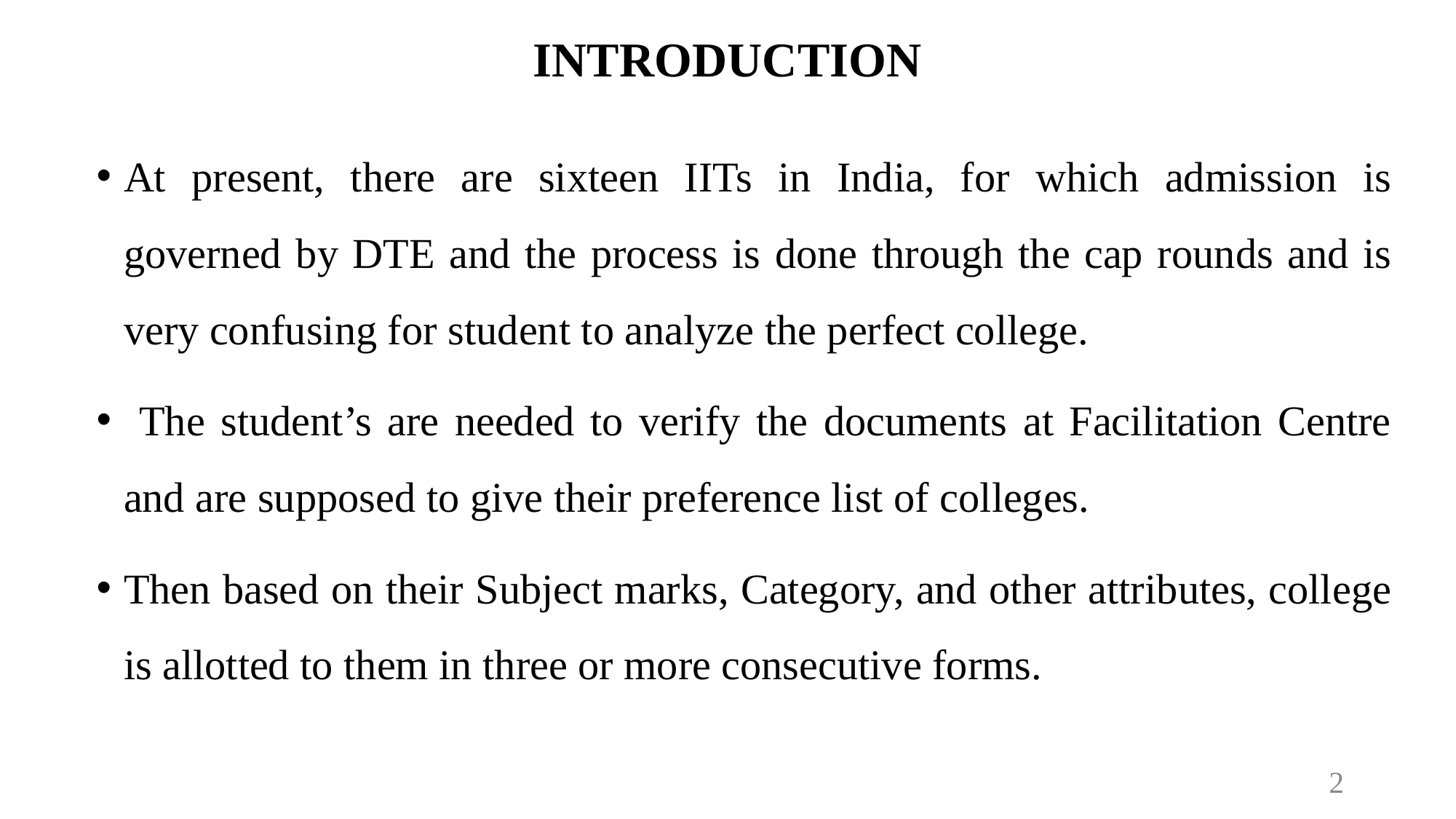

# INTRODUCTION
At present, there are sixteen IITs in India, for which admission is governed by DTE and the process is done through the cap rounds and is very confusing for student to analyze the perfect college.
 The student’s are needed to verify the documents at Facilitation Centre and are supposed to give their preference list of colleges.
Then based on their Subject marks, Category, and other attributes, college is allotted to them in three or more consecutive forms.
2